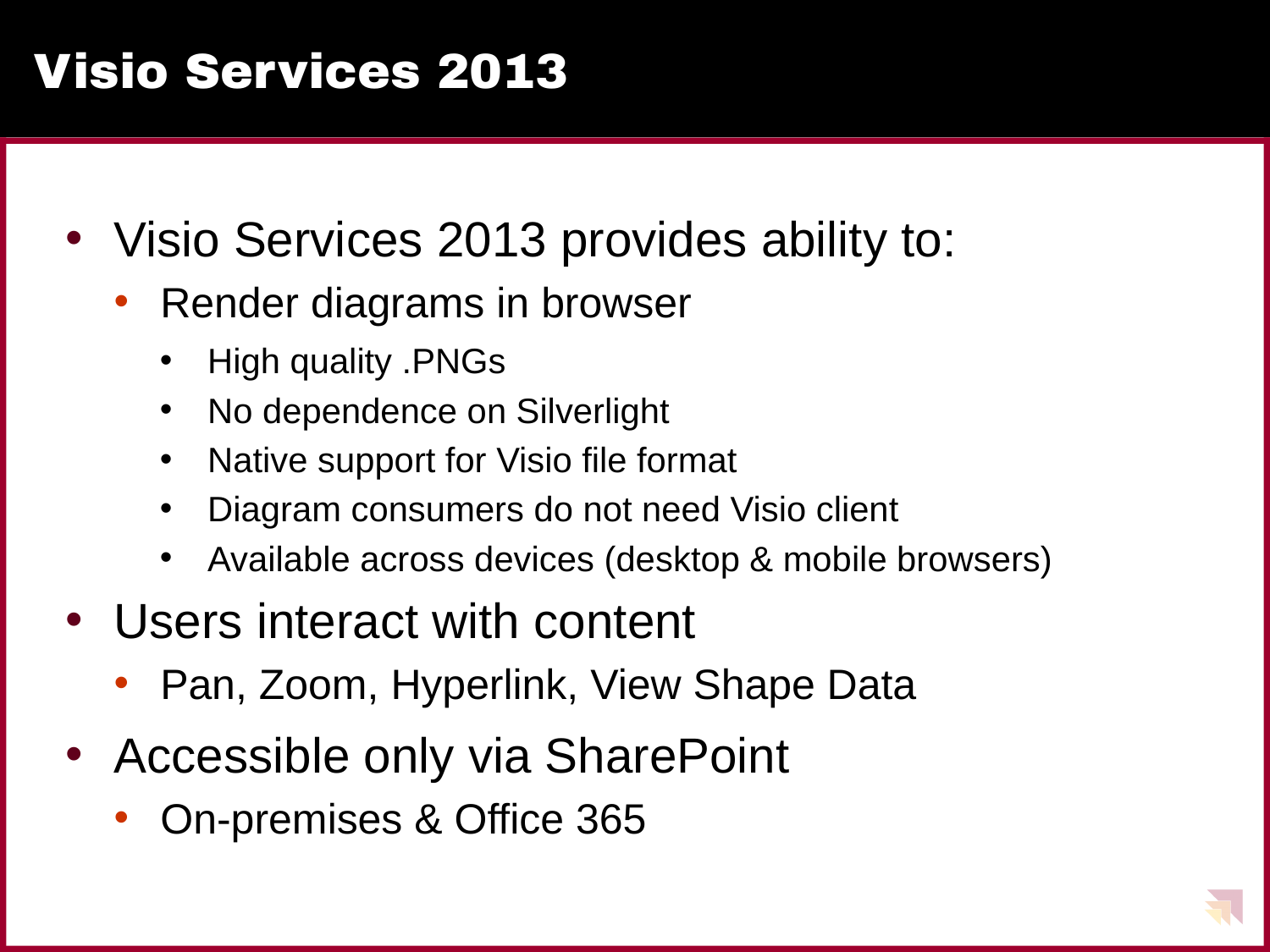

# Visio Services 2013
Visio Services 2013 provides ability to:
Render diagrams in browser
High quality .PNGs
No dependence on Silverlight
Native support for Visio file format
Diagram consumers do not need Visio client
Available across devices (desktop & mobile browsers)
Users interact with content
Pan, Zoom, Hyperlink, View Shape Data
Accessible only via SharePoint
On-premises & Office 365